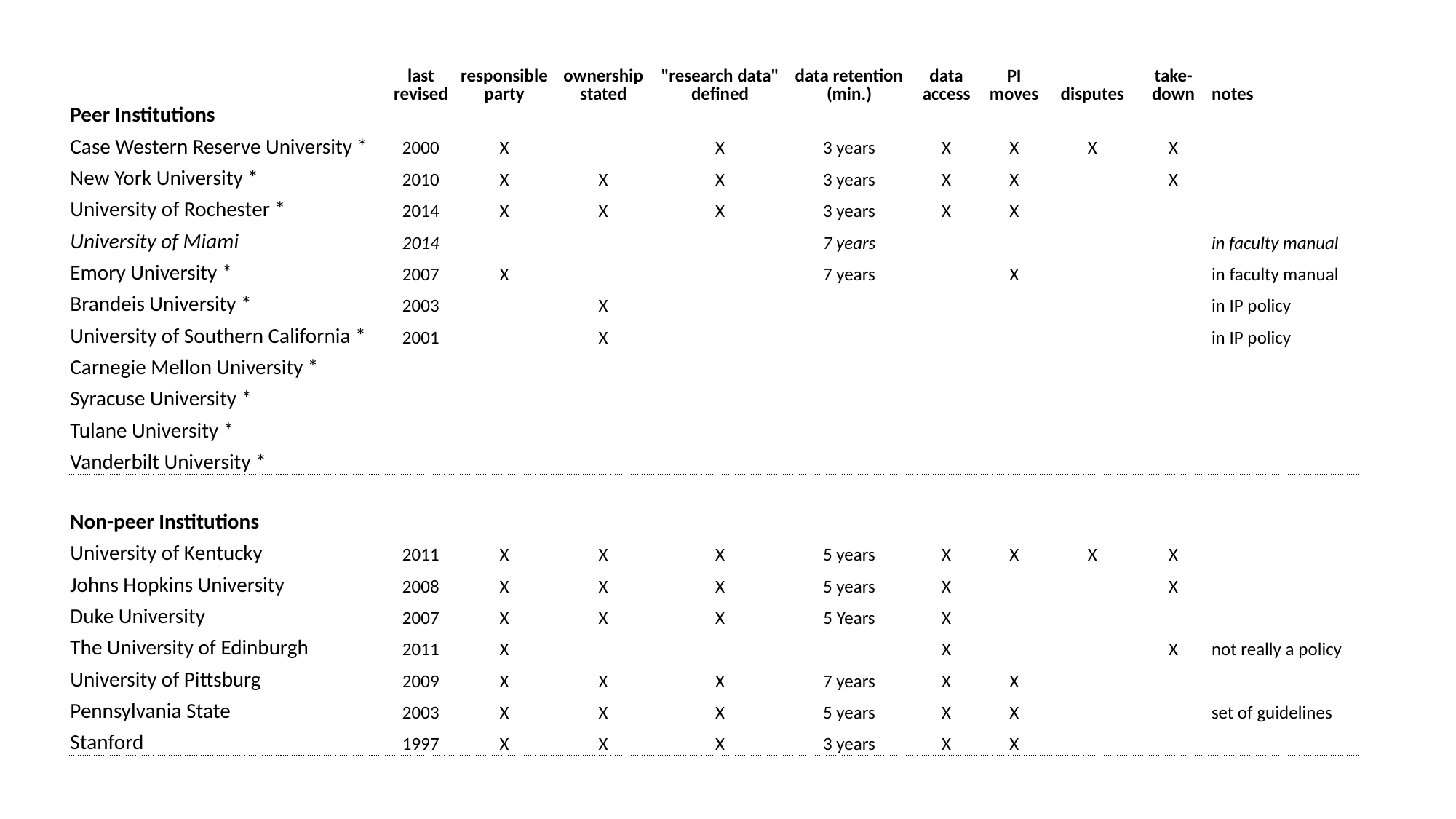

| Peer Institutions | last revised | responsible party | ownership stated | "research data" defined | data retention (min.) | data access | PI moves | disputes | take-down | notes |
| --- | --- | --- | --- | --- | --- | --- | --- | --- | --- | --- |
|  |  |  |  |  |  |  |  |  |  |  |
| Case Western Reserve University \* | 2000 | X |  | X | 3 years | X | X | X | X |  |
| New York University \* | 2010 | X | X | X | 3 years | X | X |  | X |  |
| University of Rochester \* | 2014 | X | X | X | 3 years | X | X |  |  |  |
| University of Miami | 2014 |  |  |  | 7 years |  |  |  |  | in faculty manual |
| Emory University \* | 2007 | X |  |  | 7 years |  | X |  |  | in faculty manual |
| Brandeis University \* | 2003 |  | X |  |  |  |  |  |  | in IP policy |
| University of Southern California \* | 2001 |  | X |  |  |  |  |  |  | in IP policy |
| Carnegie Mellon University \* |  |  |  |  |  |  |  |  |  |  |
| Syracuse University \* |  |  |  |  |  |  |  |  |  |  |
| Tulane University \* |  |  |  |  |  |  |  |  |  |  |
| Vanderbilt University \* |  |  |  |  |  |  |  |  |  |  |
|  |  |  |  |  |  |  |  |  |  |  |
| Non-peer Institutions |  |  |  |  |  |  |  |  |  |  |
| University of Kentucky | 2011 | X | X | X | 5 years | X | X | X | X |  |
| Johns Hopkins University | 2008 | X | X | X | 5 years | X |  |  | X |  |
| Duke University | 2007 | X | X | X | 5 Years | X |  |  |  |  |
| The University of Edinburgh | 2011 | X |  |  |  | X |  |  | X | not really a policy |
| University of Pittsburg | 2009 | X | X | X | 7 years | X | X |  |  |  |
| Pennsylvania State | 2003 | X | X | X | 5 years | X | X |  |  | set of guidelines |
| Stanford | 1997 | X | X | X | 3 years | X | X |  |  |  |